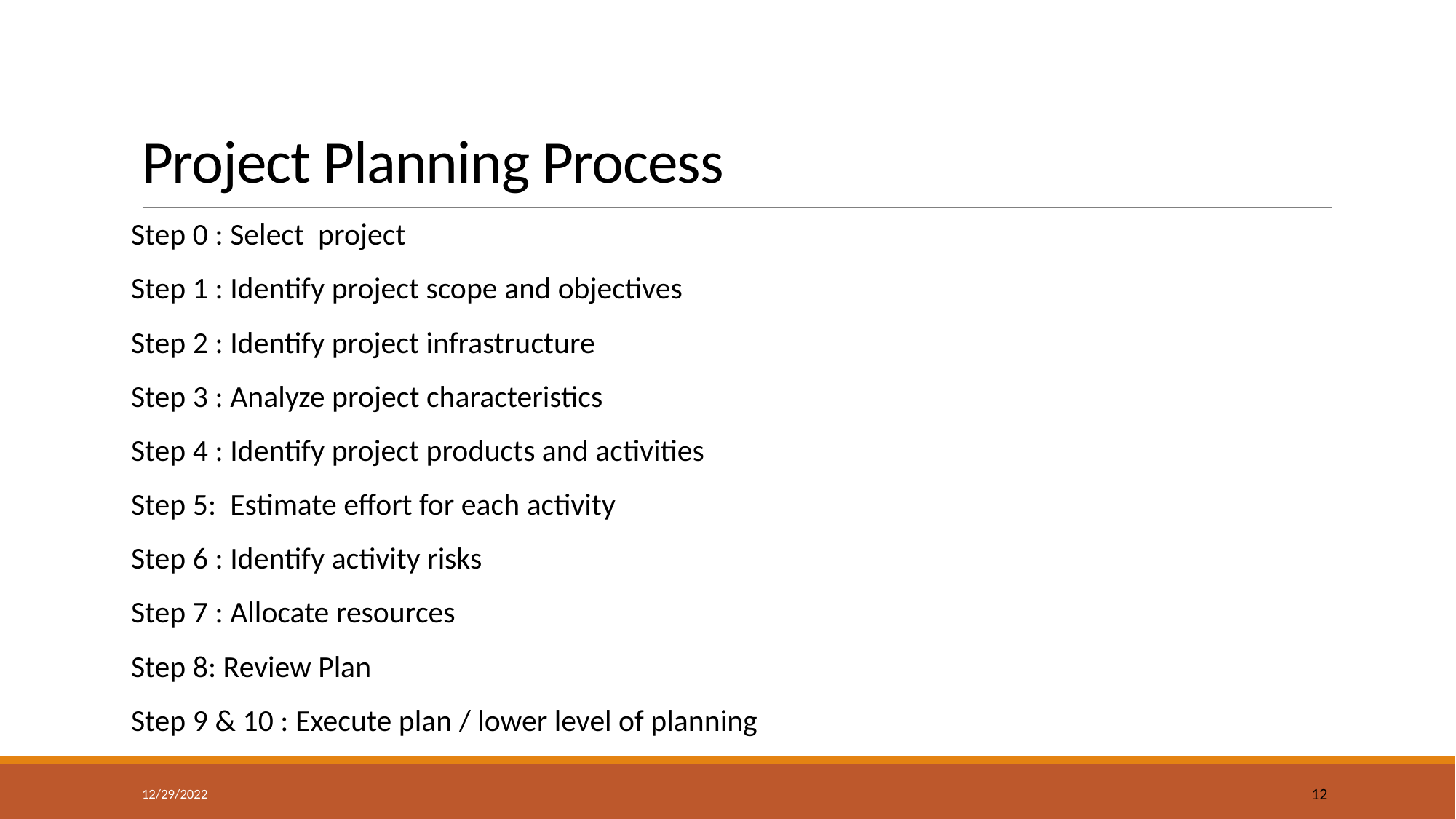

# Project Planning Process
Step 0 : Select  project
Step 1 : Identify project scope and objectives
Step 2 : Identify project infrastructure
Step 3 : Analyze project characteristics
Step 4 : Identify project products and activities
Step 5:  Estimate effort for each activity
Step 6 : Identify activity risks
Step 7 : Allocate resources
Step 8: Review Plan
Step 9 & 10 : Execute plan / lower level of planning
12/29/2022
12